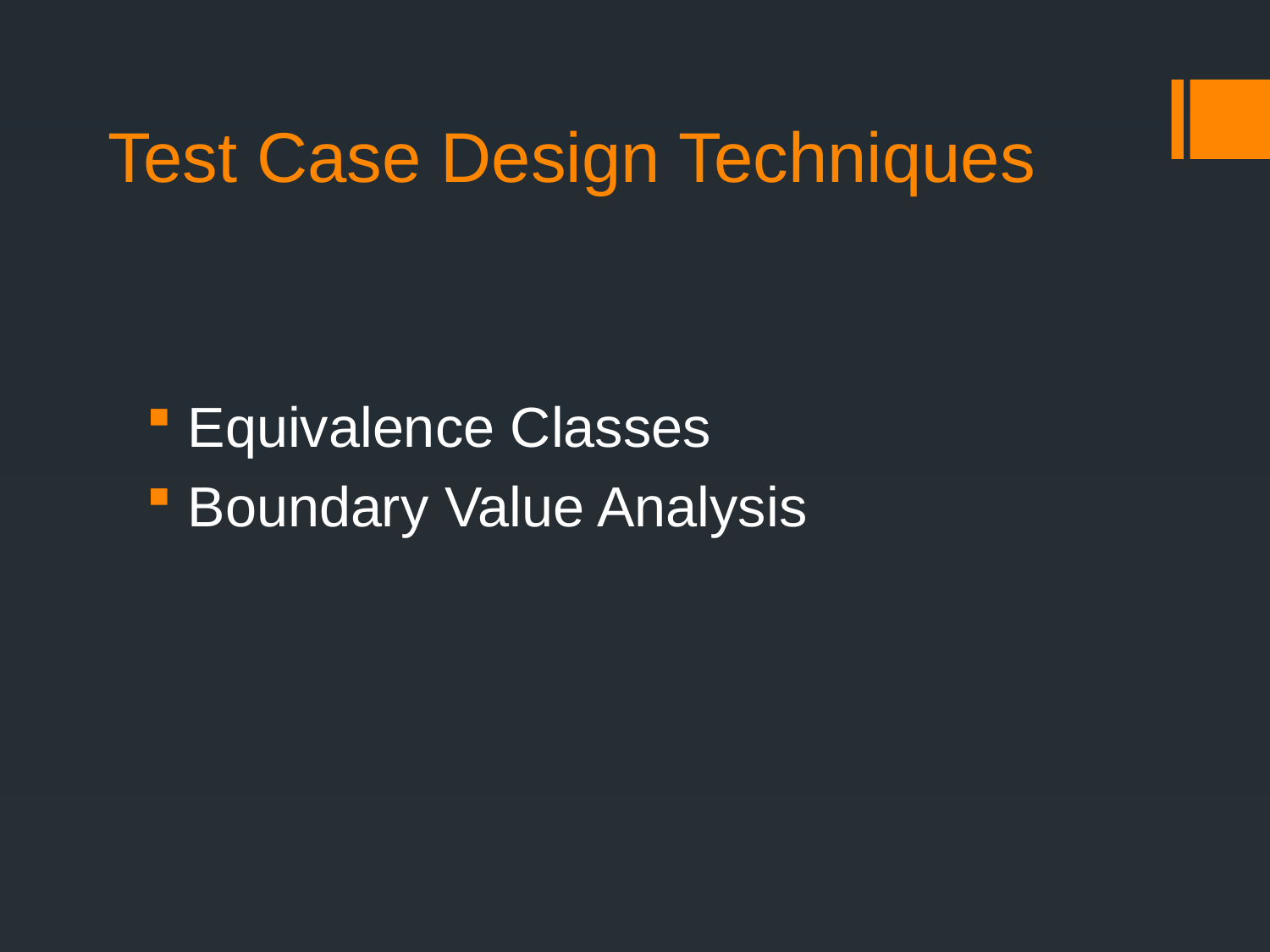

# Test Case Design Techniques
 Equivalence Classes
 Boundary Value Analysis